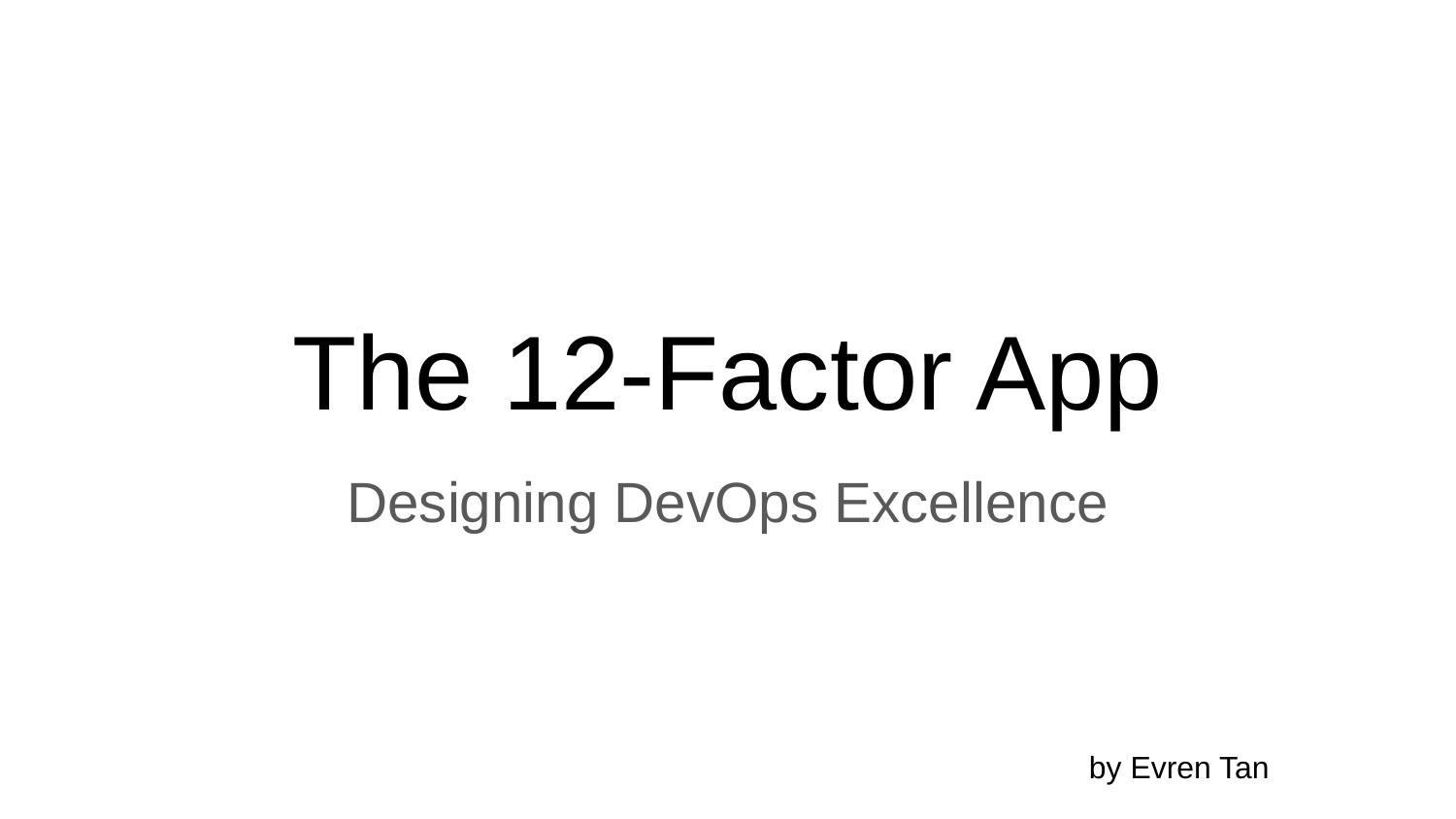

# The 12-Factor App
Designing DevOps Excellence
by Evren Tan